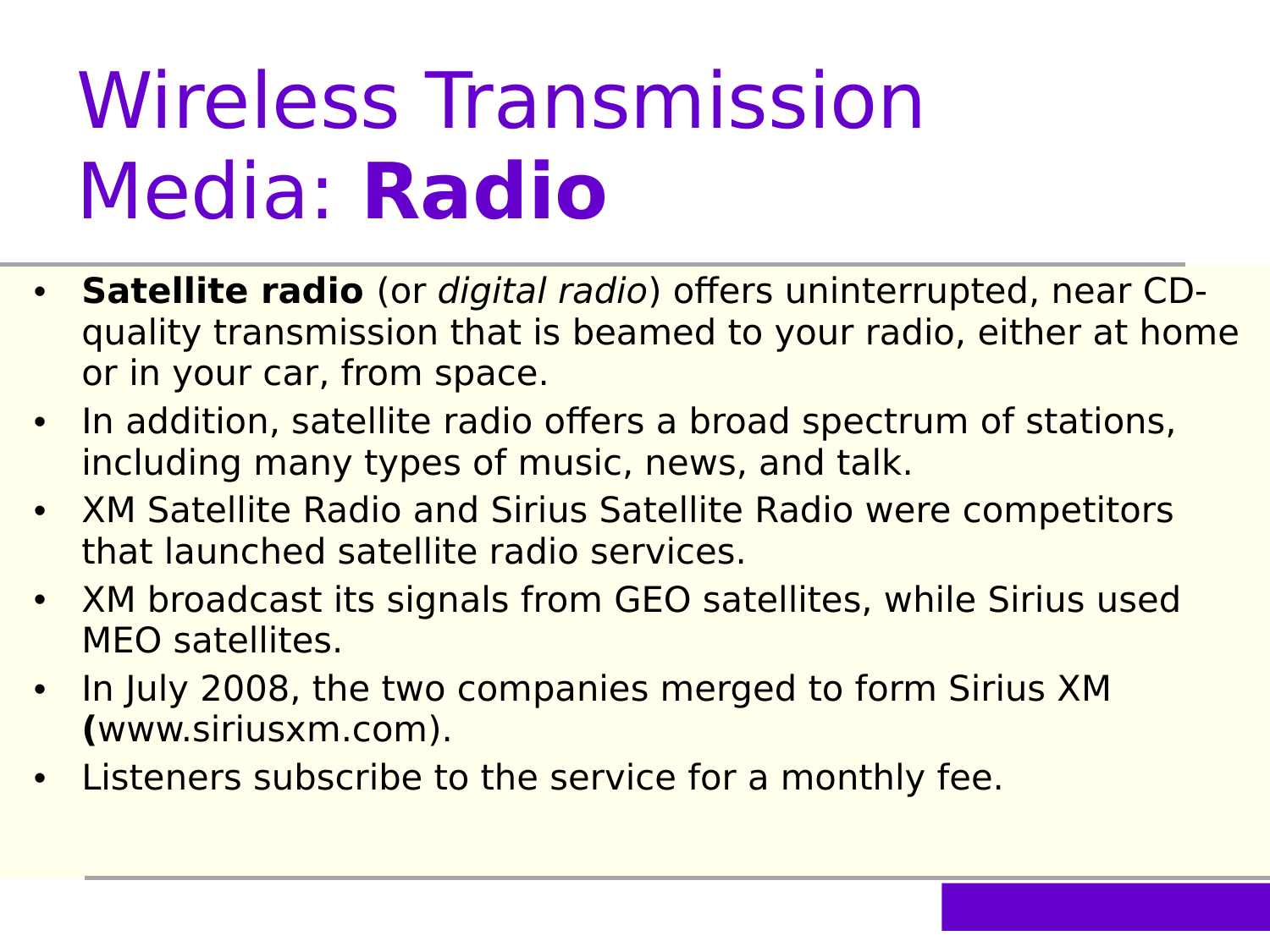

Wireless Transmission Media: Radio
Satellite radio (or digital radio) offers uninterrupted, near CD-quality transmission that is beamed to your radio, either at home or in your car, from space.
In addition, satellite radio offers a broad spectrum of stations, including many types of music, news, and talk.
XM Satellite Radio and Sirius Satellite Radio were competitors that launched satellite radio services.
XM broadcast its signals from GEO satellites, while Sirius used MEO satellites.
In July 2008, the two companies merged to form Sirius XM (www.siriusxm.com).
Listeners subscribe to the service for a monthly fee.